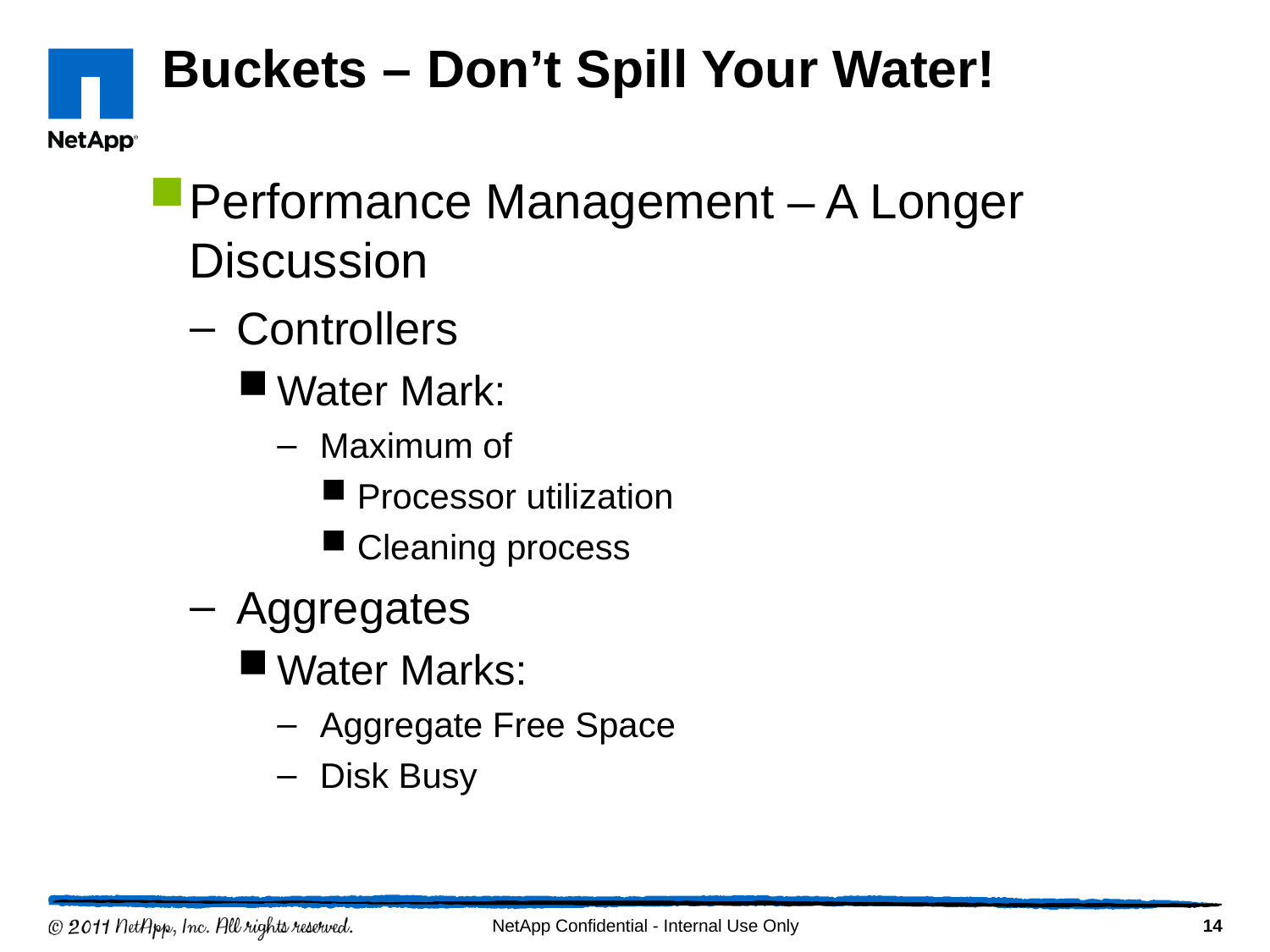

# Buckets – Don’t Spill Your Water!
Performance Management – A Longer Discussion
Controllers
Water Mark:
Maximum of
Processor utilization
Cleaning process
Aggregates
Water Marks:
Aggregate Free Space
Disk Busy

14
NetApp Confidential - Internal Use Only